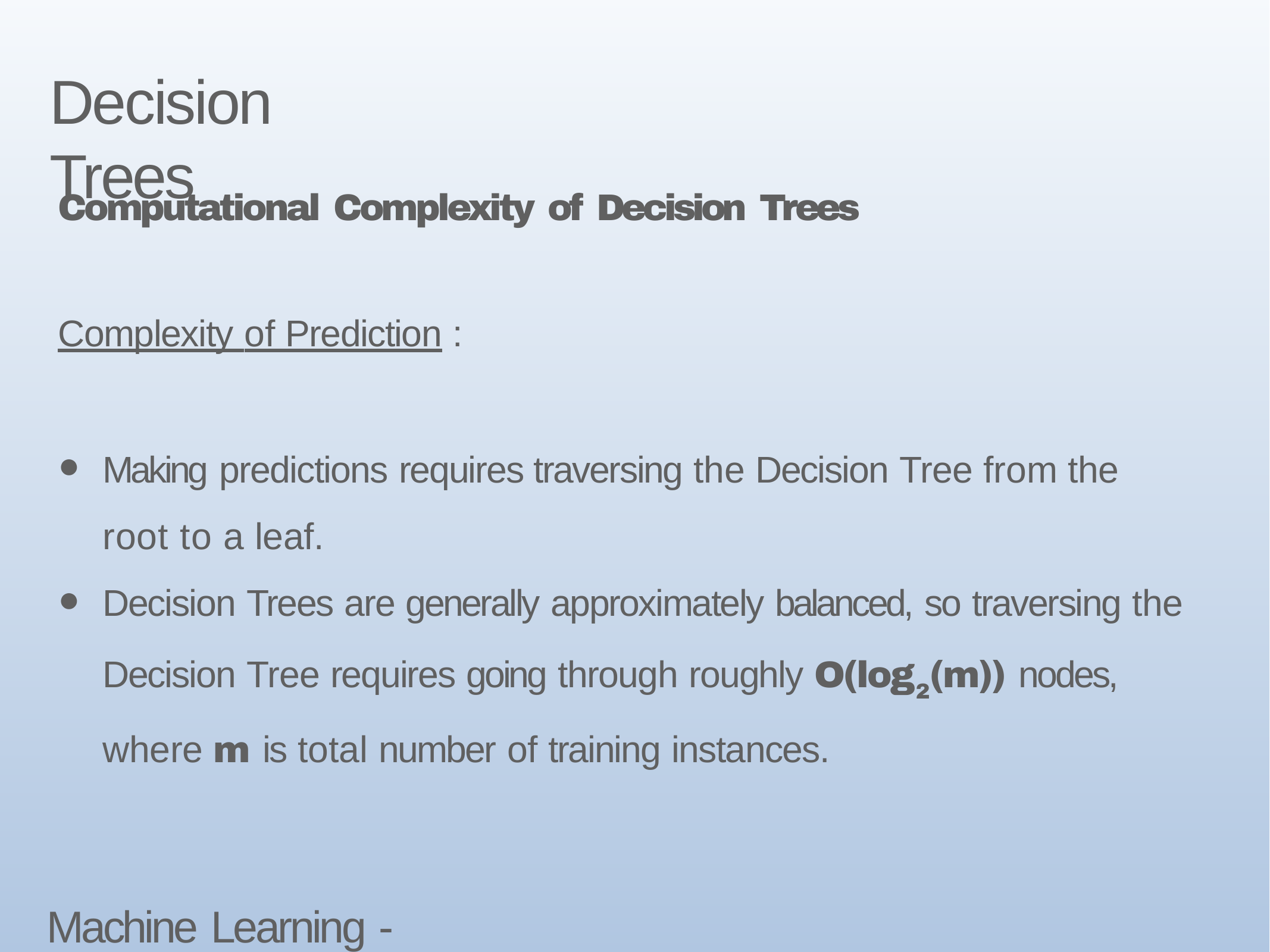

# Decision Trees
Computational Complexity of Decision Trees

Complexity of Prediction :

Making predictions requires traversing the Decision Tree from the root to a leaf.
Decision Trees are generally approximately balanced, so traversing the Decision Tree requires going through roughly O(log2(m)) nodes, where m is total number of training instances.
Machine Learning - Classfication